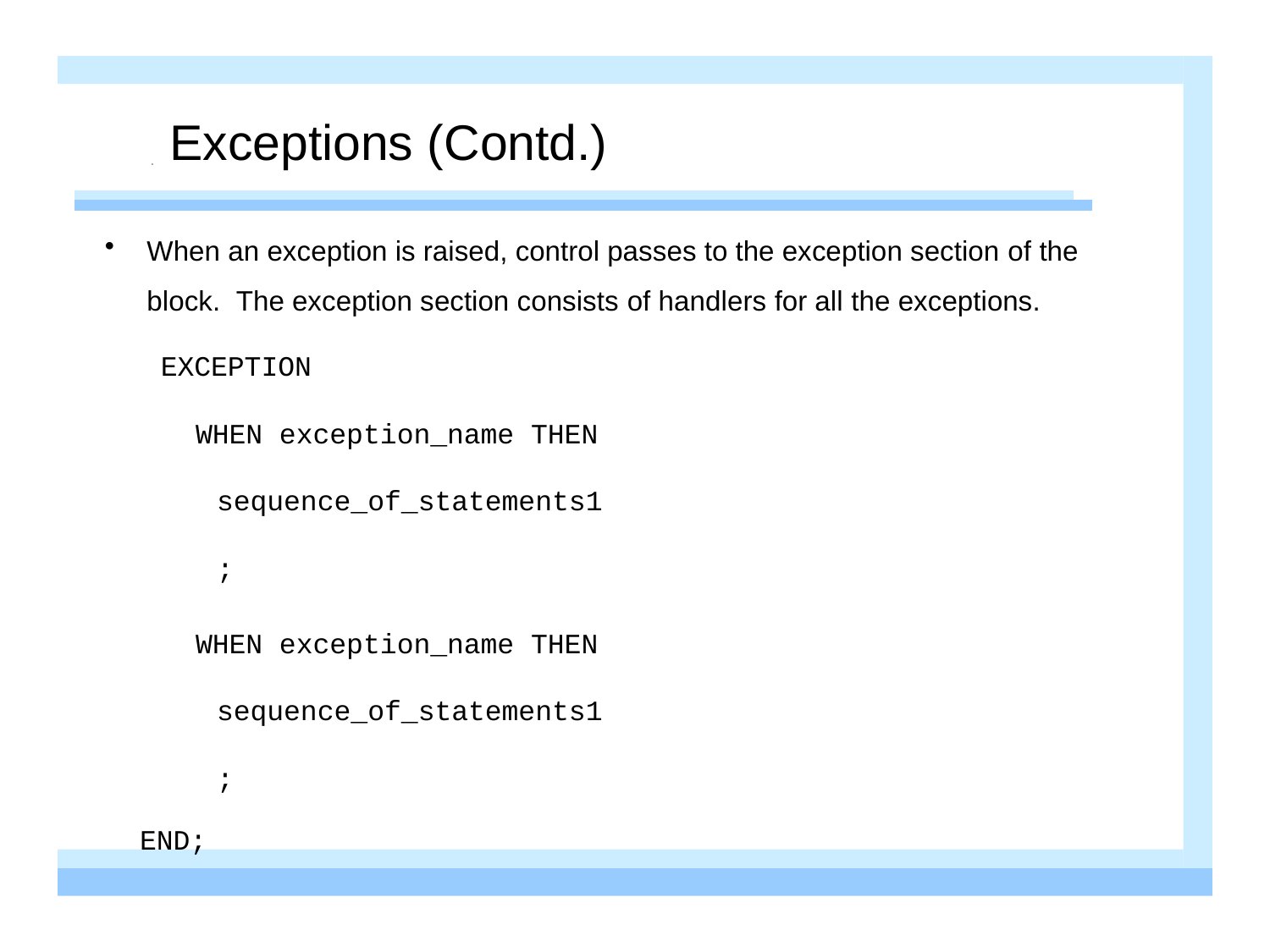

# Exceptions (Contd.)

When an exception is raised, control passes to the exception section of the block.  The exception section consists of handlers for all the exceptions.

EXCEPTION
WHEN exception_name THEN  sequence_of_statements1;
WHEN exception_name THEN  sequence_of_statements1;

END;